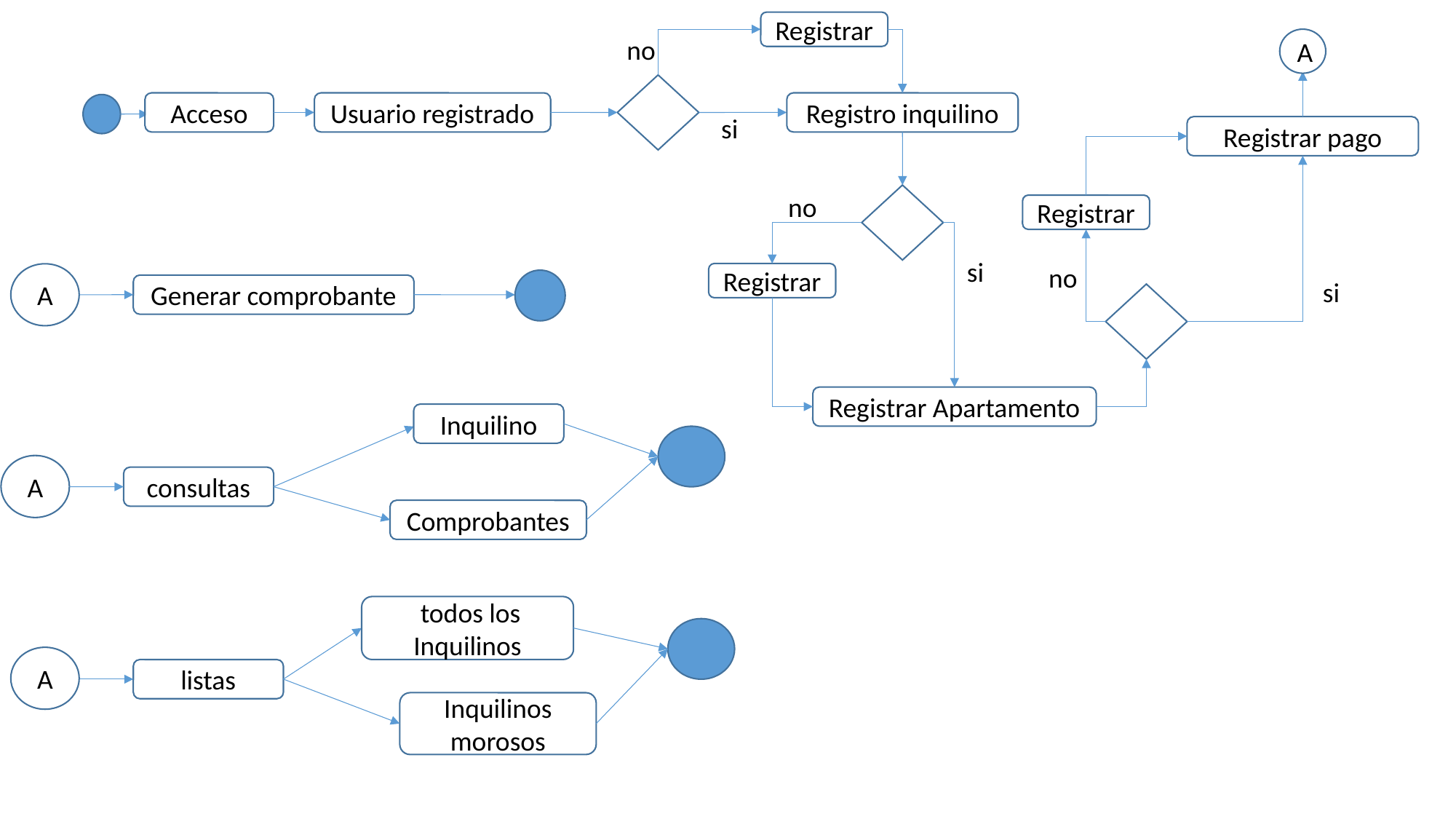

Registrar
no
A

Usuario registrado
Registro inquilino
Acceso

si
Registrar pago
no

Registrar
si
no
Registrar
A

si
Generar comprobante

Registrar Apartamento
Inquilino

A
consultas
Comprobantes
 todos los Inquilinos

A
listas
Inquilinos morosos